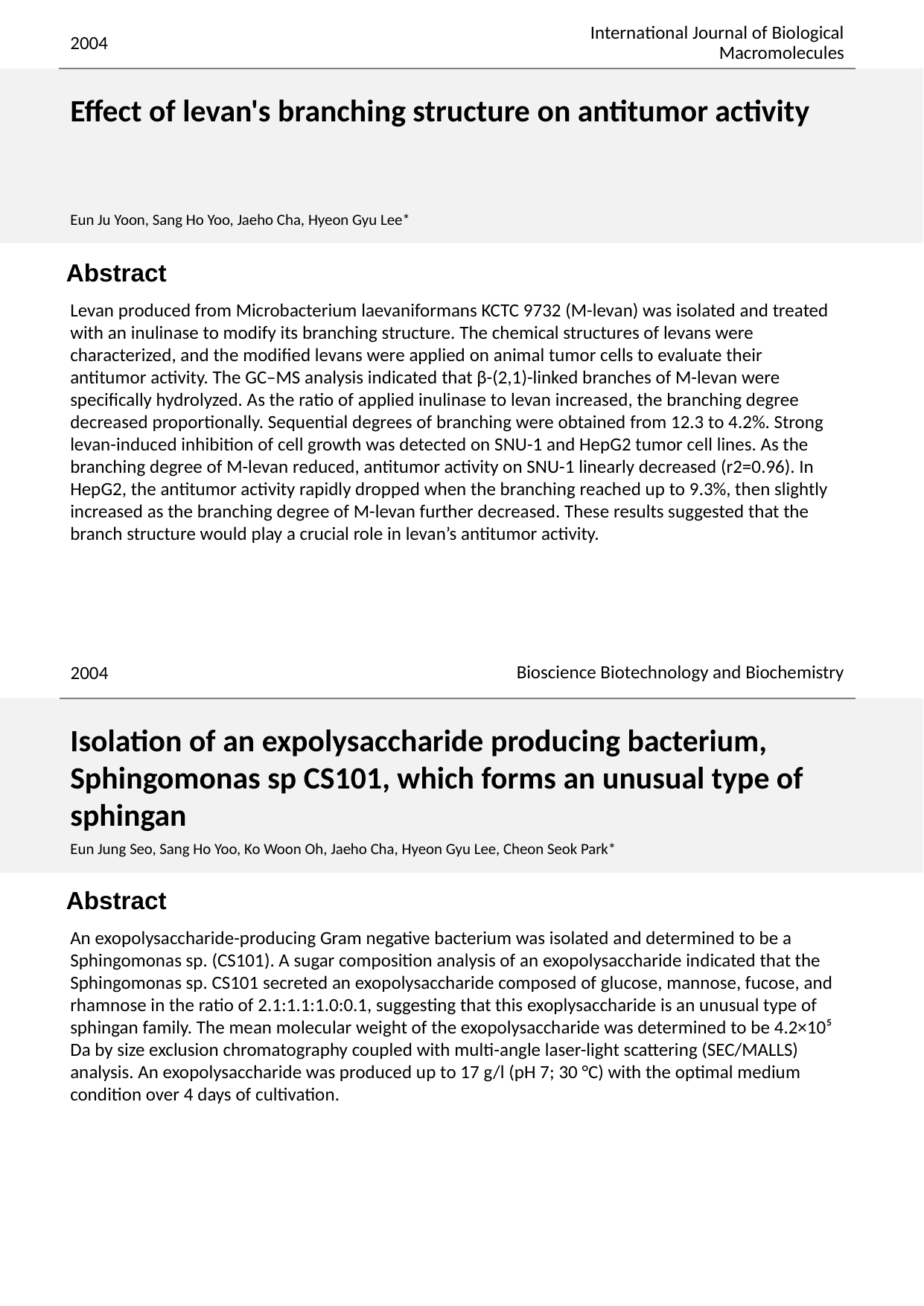

2004
International Journal of Biological Macromolecules
Effect of levan's branching structure on antitumor activity
Eun Ju Yoon, Sang Ho Yoo, Jaeho Cha, Hyeon Gyu Lee*
Levan produced from Microbacterium laevaniformans KCTC 9732 (M-levan) was isolated and treated with an inulinase to modify its branching structure. The chemical structures of levans were characterized, and the modified levans were applied on animal tumor cells to evaluate their antitumor activity. The GC–MS analysis indicated that β-(2,1)-linked branches of M-levan were specifically hydrolyzed. As the ratio of applied inulinase to levan increased, the branching degree decreased proportionally. Sequential degrees of branching were obtained from 12.3 to 4.2%. Strong levan-induced inhibition of cell growth was detected on SNU-1 and HepG2 tumor cell lines. As the branching degree of M-levan reduced, antitumor activity on SNU-1 linearly decreased (r2=0.96). In HepG2, the antitumor activity rapidly dropped when the branching reached up to 9.3%, then slightly increased as the branching degree of M-levan further decreased. These results suggested that the branch structure would play a crucial role in levan’s antitumor activity.
Bioscience Biotechnology and Biochemistry
2004
Isolation of an expolysaccharide producing bacterium, Sphingomonas sp CS101, which forms an unusual type of sphingan
Eun Jung Seo, Sang Ho Yoo, Ko Woon Oh, Jaeho Cha, Hyeon Gyu Lee, Cheon Seok Park*
An exopolysaccharide-producing Gram negative bacterium was isolated and determined to be a Sphingomonas sp. (CS101). A sugar composition analysis of an exopolysaccharide indicated that the Sphingomonas sp. CS101 secreted an exopolysaccharide composed of glucose, mannose, fucose, and rhamnose in the ratio of 2.1:1.1:1.0:0.1, suggesting that this exoplysaccharide is an unusual type of sphingan family. The mean molecular weight of the exopolysaccharide was determined to be 4.2×10⁵ Da by size exclusion chromatography coupled with multi-angle laser-light scattering (SEC/MALLS) analysis. An exopolysaccharide was produced up to 17 g/l (pH 7; 30 °C) with the optimal medium condition over 4 days of cultivation.